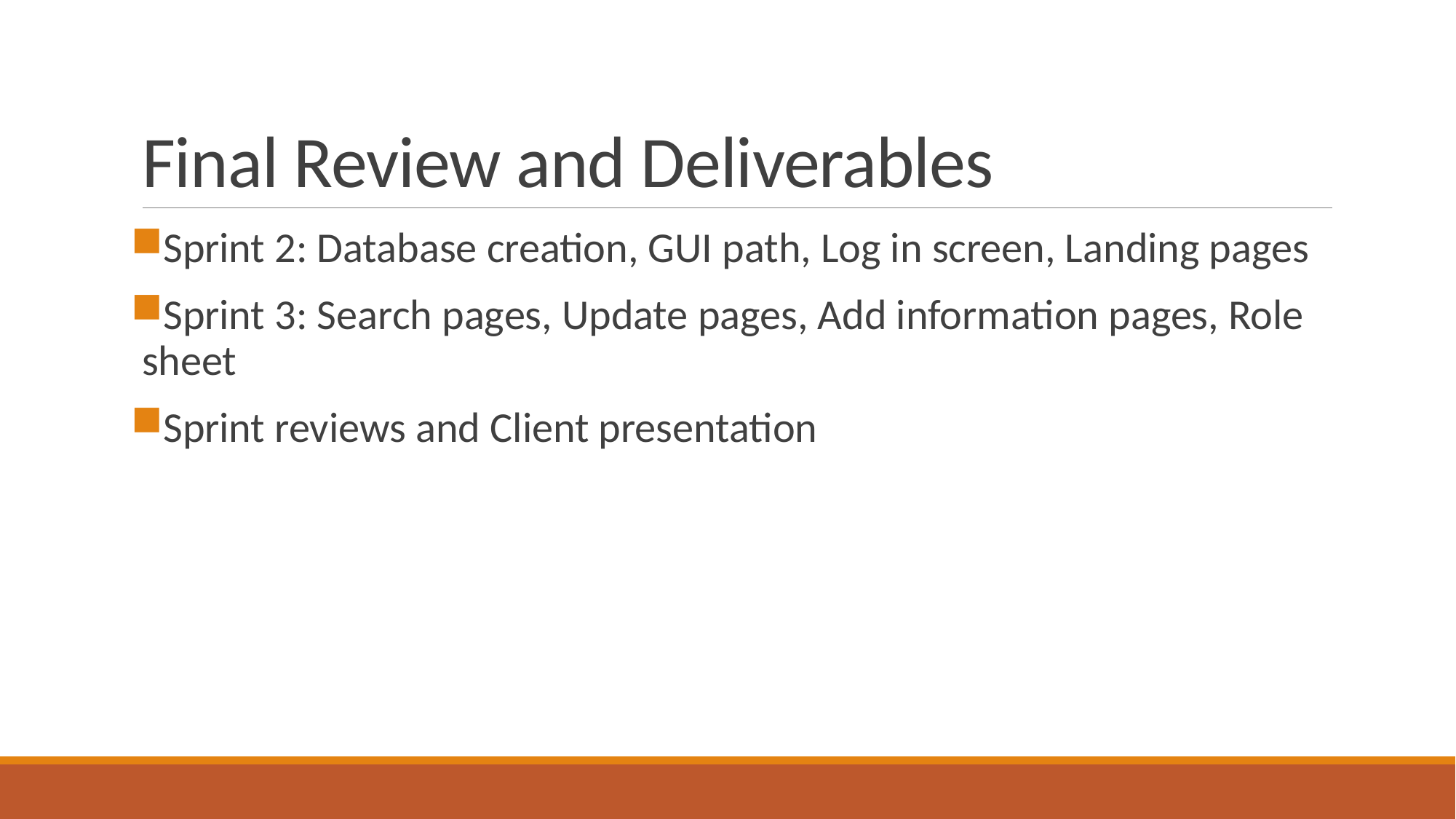

# Final Review and Deliverables
Sprint 2: Database creation, GUI path, Log in screen, Landing pages
Sprint 3: Search pages, Update pages, Add information pages, Role sheet
Sprint reviews and Client presentation